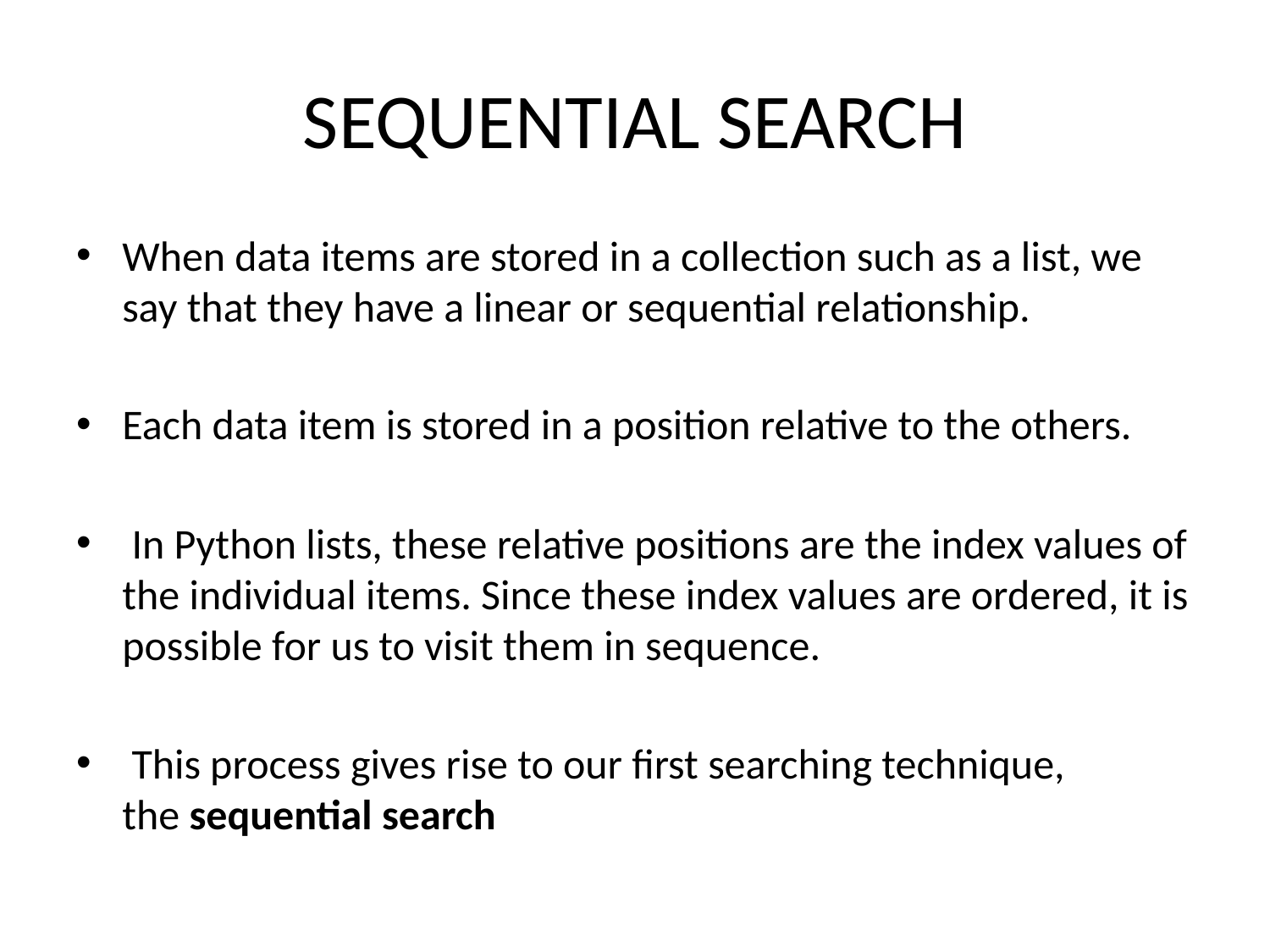

# SEQUENTIAL SEARCH
When data items are stored in a collection such as a list, we say that they have a linear or sequential relationship.

Each data item is stored in a position relative to the others.

 In Python lists, these relative positions are the index values of the individual items. Since these index values are ordered, it is possible for us to visit them in sequence.

 This process gives rise to our first searching technique, the sequential search